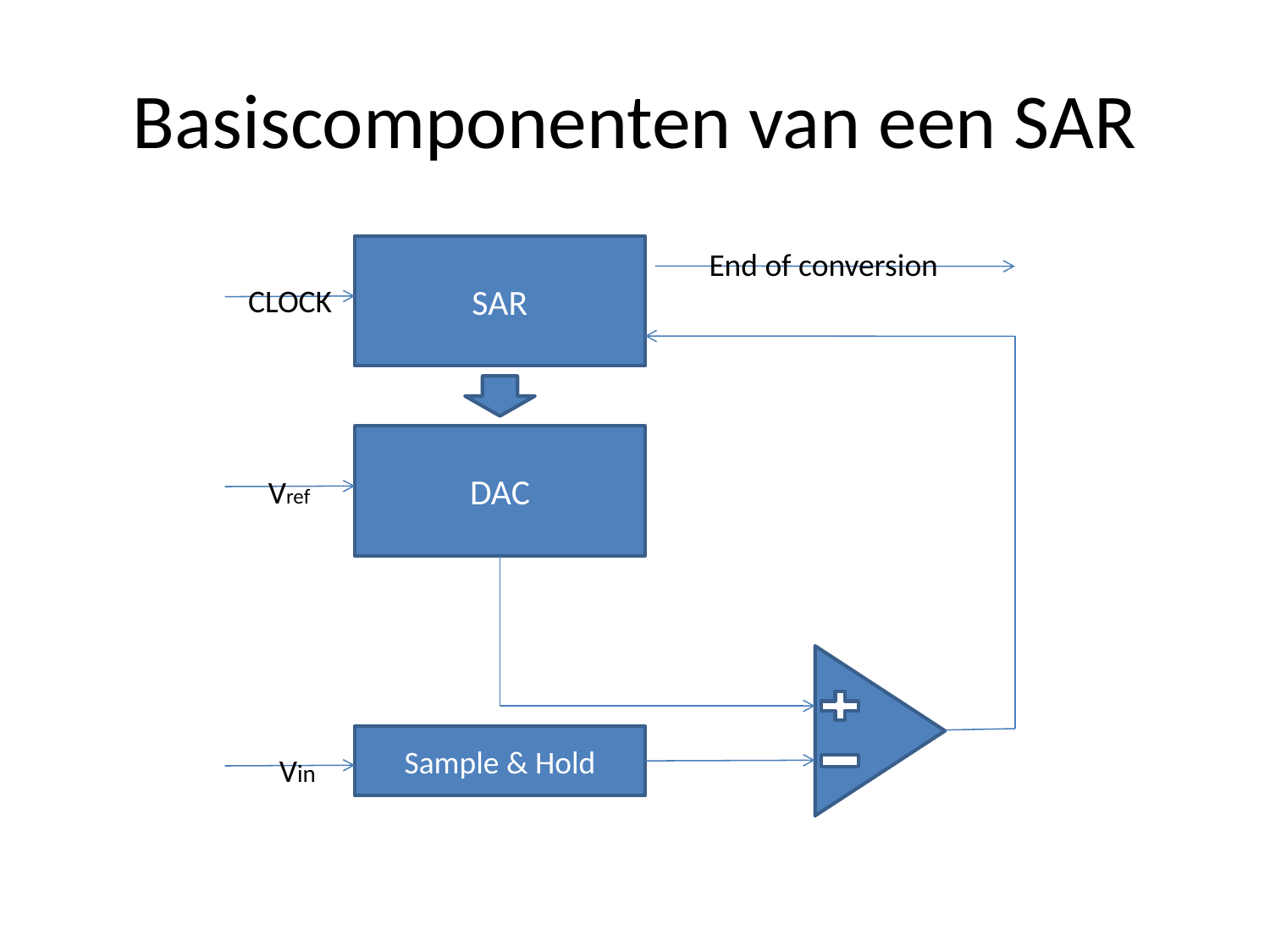

# Basiscomponenten van een SAR
SAR
End of conversion
CLOCK

DAC
Vref

Sample & Hold

Vin